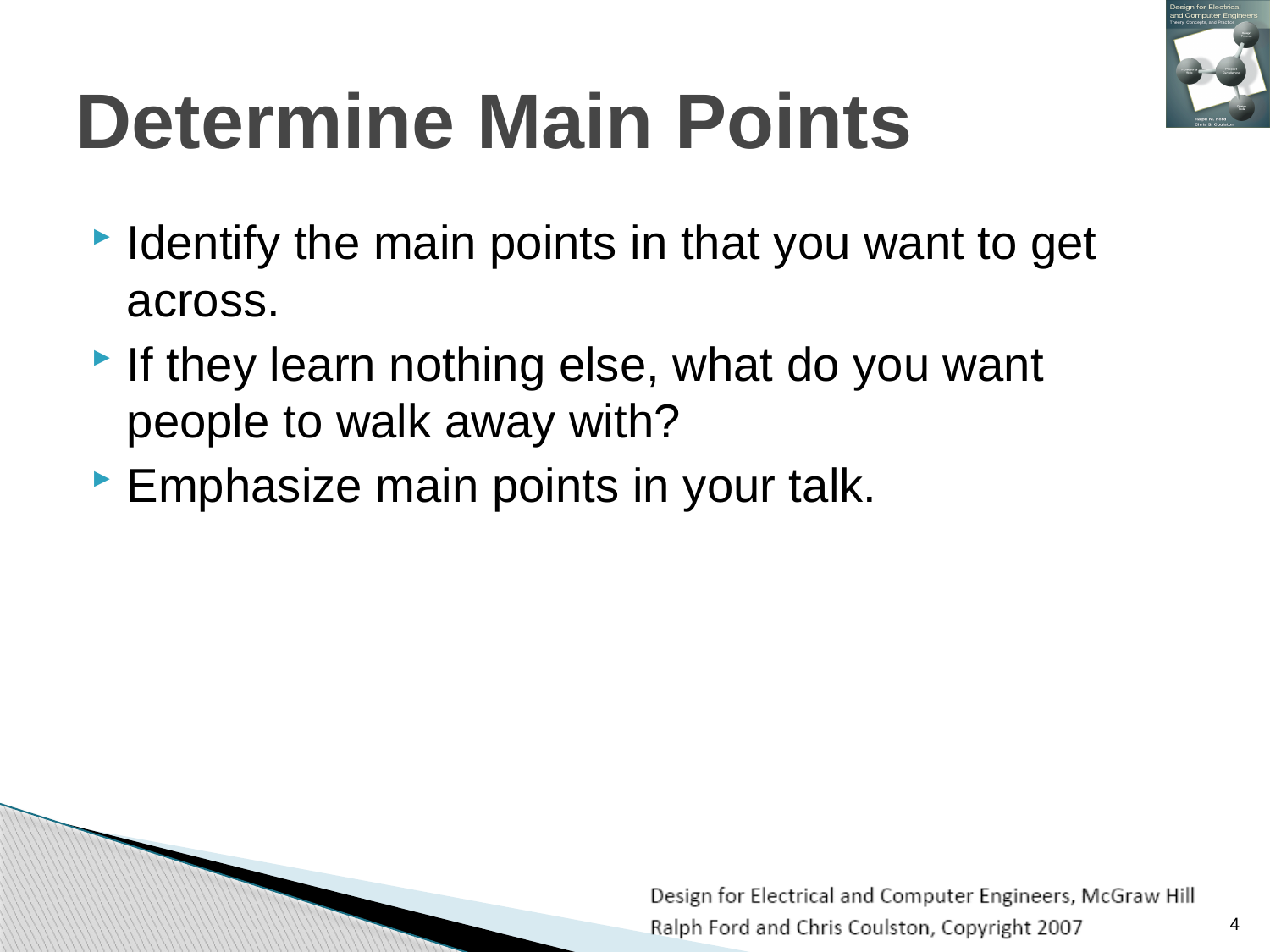

# Determine Main Points
Identify the main points in that you want to get across.
If they learn nothing else, what do you want people to walk away with?
Emphasize main points in your talk.
4